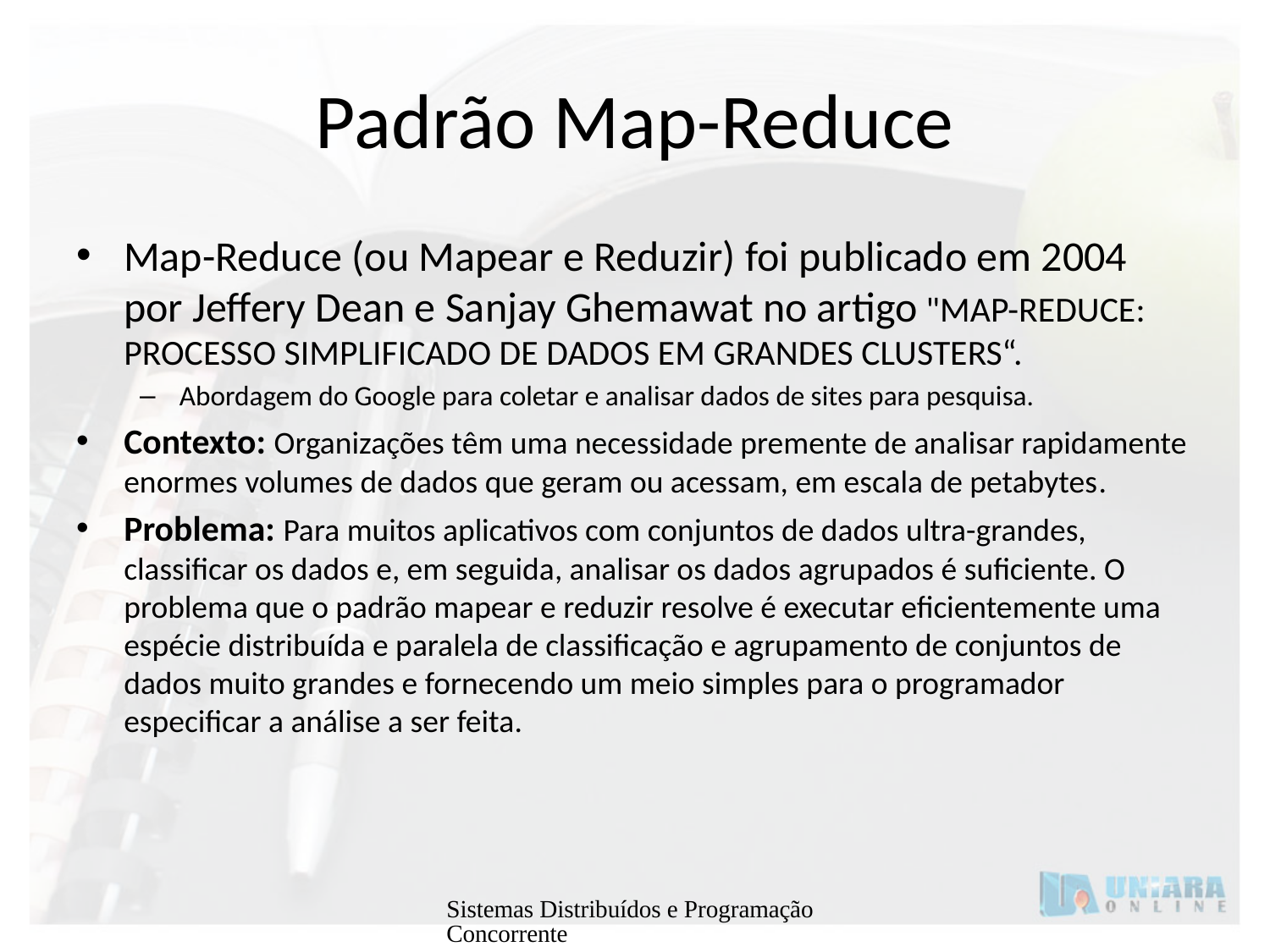

# Padrão Map-Reduce
Map-Reduce (ou Mapear e Reduzir) foi publicado em 2004 por Jeffery Dean e Sanjay Ghemawat no artigo "MAP-REDUCE: PROCESSO SIMPLIFICADO DE DADOS EM GRANDES CLUSTERS“.
Abordagem do Google para coletar e analisar dados de sites para pesquisa.
Contexto: Organizações têm uma necessidade premente de analisar rapidamente enormes volumes de dados que geram ou acessam, em escala de petabytes.
Problema: Para muitos aplicativos com conjuntos de dados ultra-grandes, classificar os dados e, em seguida, analisar os dados agrupados é suficiente. O problema que o padrão mapear e reduzir resolve é executar eficientemente uma espécie distribuída e paralela de classificação e agrupamento de conjuntos de dados muito grandes e fornecendo um meio simples para o programador especificar a análise a ser feita.
Sistemas Distribuídos e Programação Concorrente